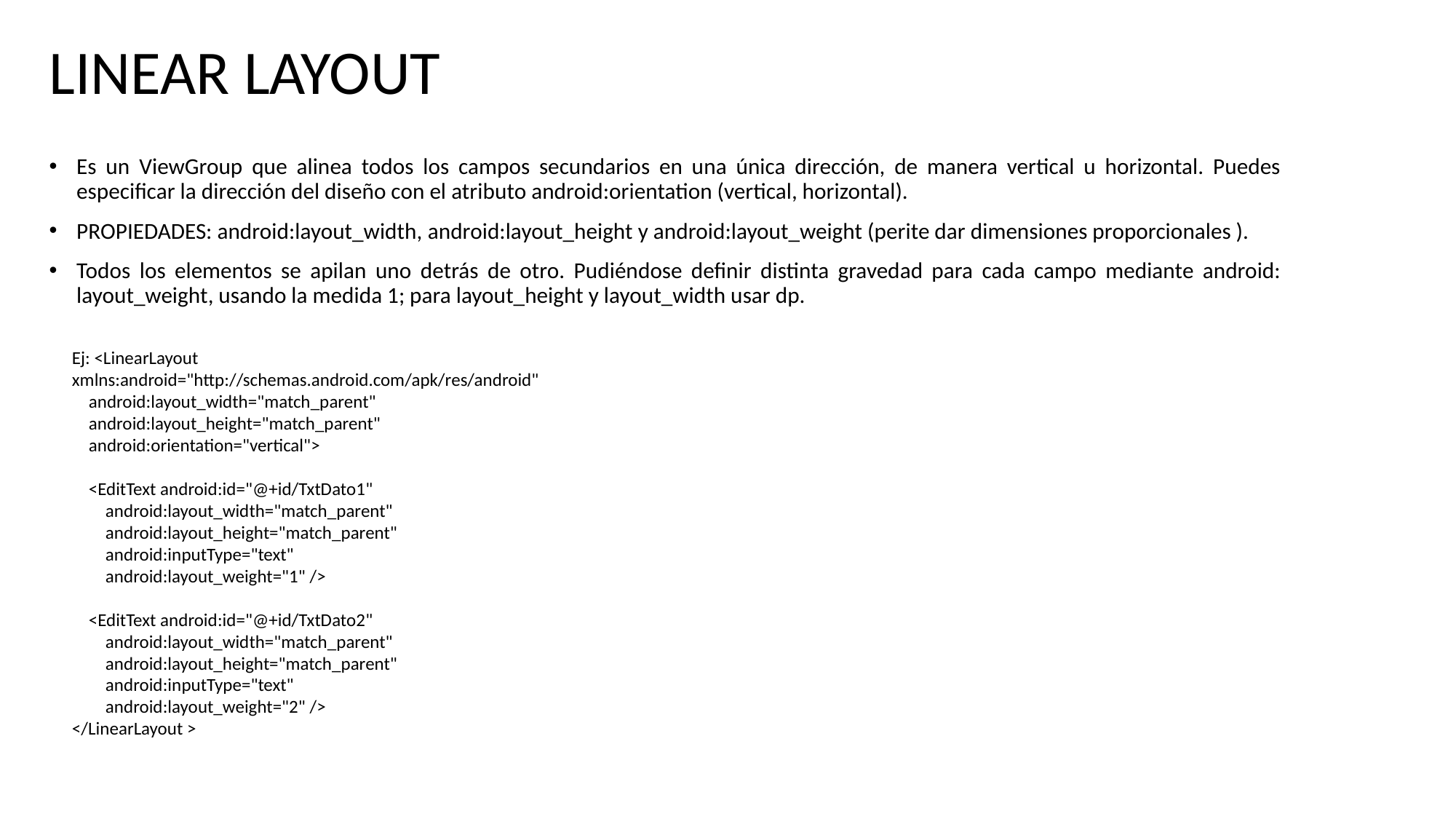

# LINEAR LAYOUT
Es un ViewGroup que alinea todos los campos secundarios en una única dirección, de manera vertical u horizontal. Puedes especificar la dirección del diseño con el atributo android:orientation (vertical, horizontal).
PROPIEDADES: android:layout_width, android:layout_height y android:layout_weight (perite dar dimensiones proporcionales ).
Todos los elementos se apilan uno detrás de otro. Pudiéndose definir distinta gravedad para cada campo mediante android: layout_weight, usando la medida 1; para layout_height y layout_width usar dp.

Ej: <LinearLayout
xmlns:android="http://schemas.android.com/apk/res/android"
    android:layout_width="match_parent"
    android:layout_height="match_parent"
    android:orientation="vertical">

    <EditText android:id="@+id/TxtDato1"
        android:layout_width="match_parent"
        android:layout_height="match_parent"
        android:inputType="text"
        android:layout_weight="1" />

    <EditText android:id="@+id/TxtDato2"
        android:layout_width="match_parent"
        android:layout_height="match_parent"
        android:inputType="text"
        android:layout_weight="2" />
</LinearLayout >